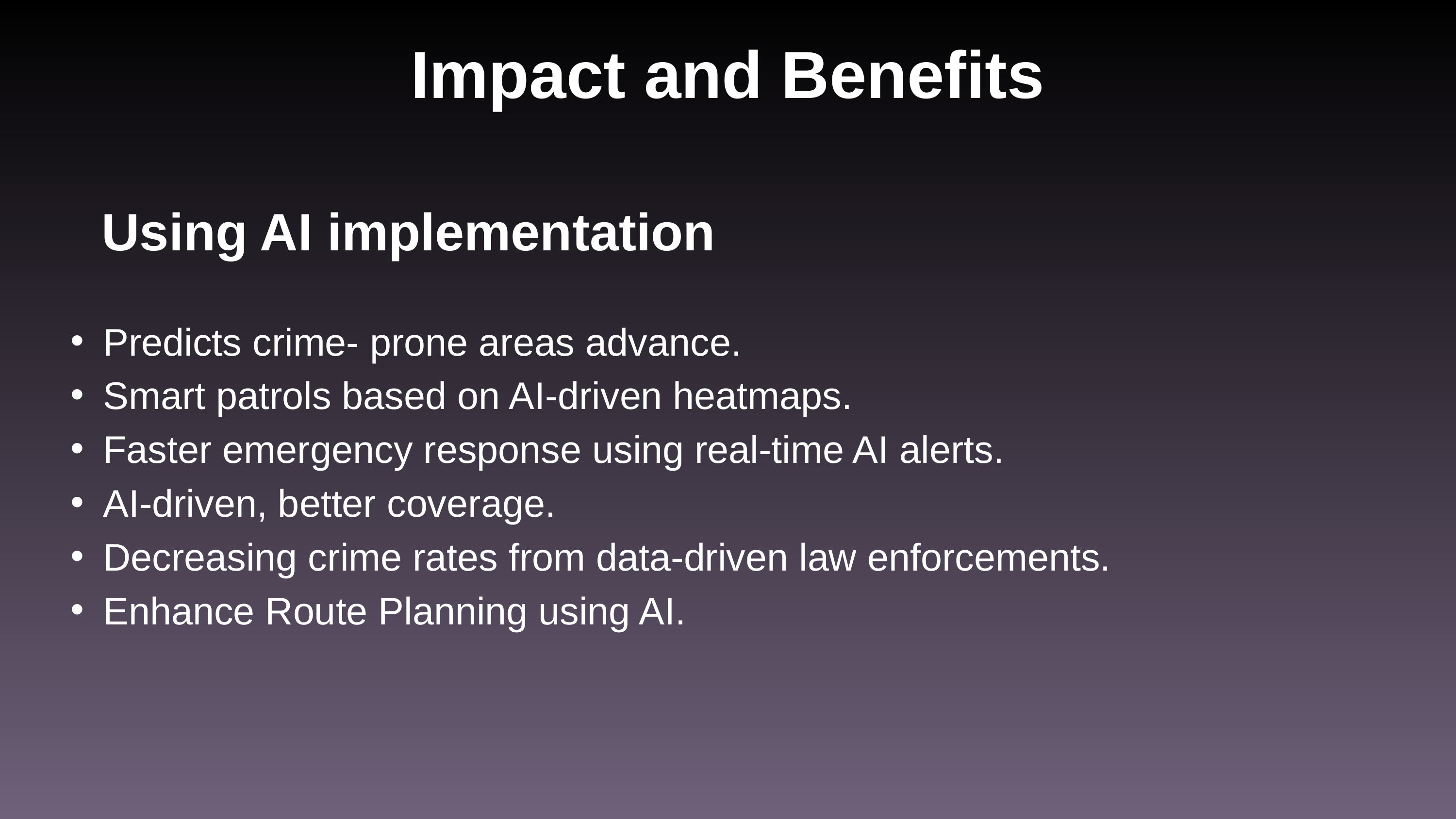

Impact and Benefits
Using AI implementation
Predicts crime- prone areas advance.
Smart patrols based on AI-driven heatmaps.
Faster emergency response using real-time AI alerts.
AI-driven, better coverage.
Decreasing crime rates from data-driven law enforcements.
Enhance Route Planning using AI.